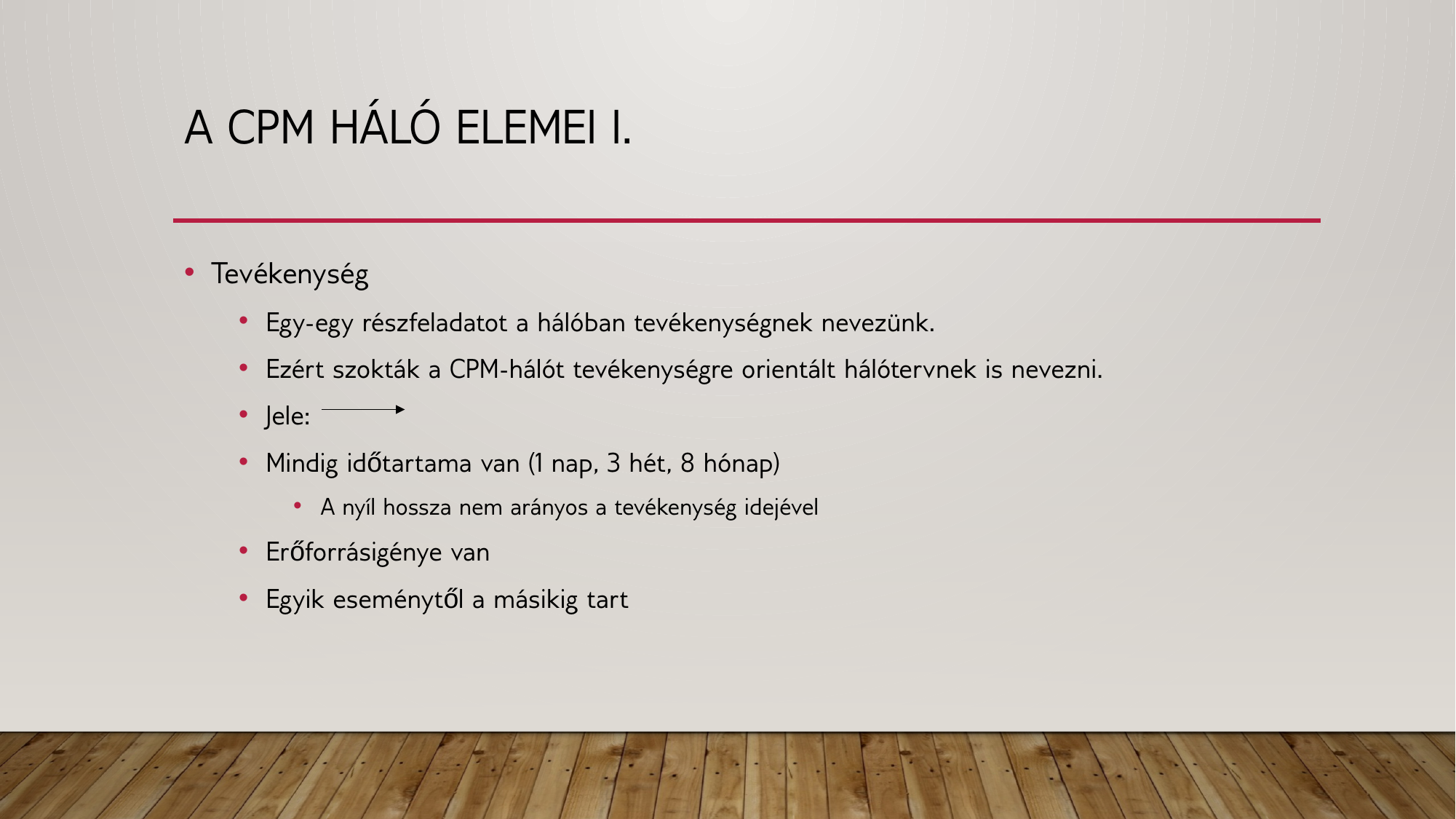

# A CPM háló elemei I.
Tevékenység
Egy-egy részfeladatot a hálóban tevékenységnek nevezünk.
Ezért szokták a CPM-hálót tevékenységre orientált hálótervnek is nevezni.
Jele:
Mindig időtartama van (1 nap, 3 hét, 8 hónap)
A nyíl hossza nem arányos a tevékenység idejével
Erőforrásigénye van
Egyik eseménytől a másikig tart